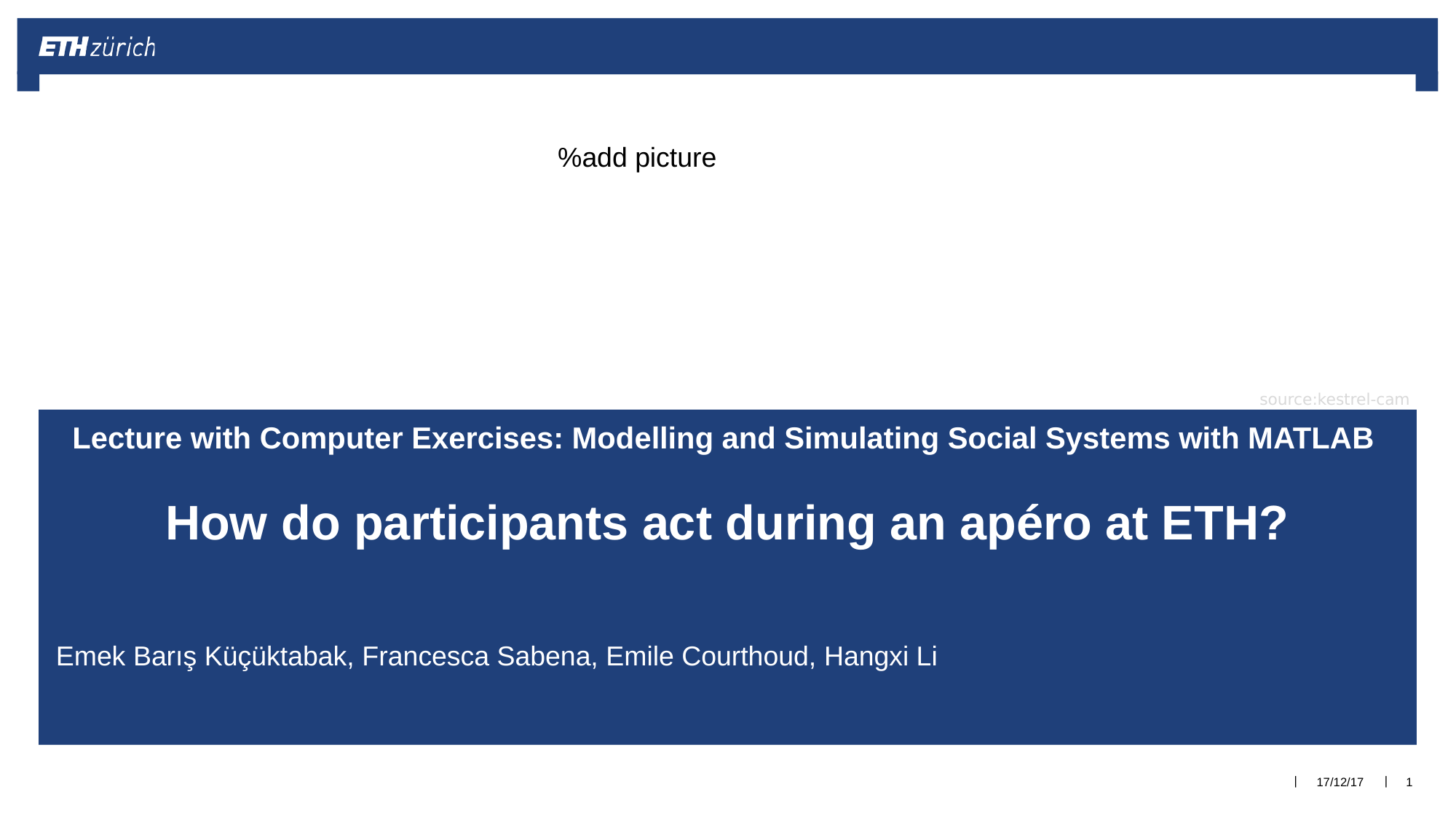

%add picture
source:kestrel-cam
# Lecture with Computer Exercises: Modelling and Simulating Social Systems with MATLAB How do participants act during an apéro at ETH?

Emek Barış Küçüktabak, Francesca Sabena, Emile Courthoud, Hangxi Li

17/12/17
1